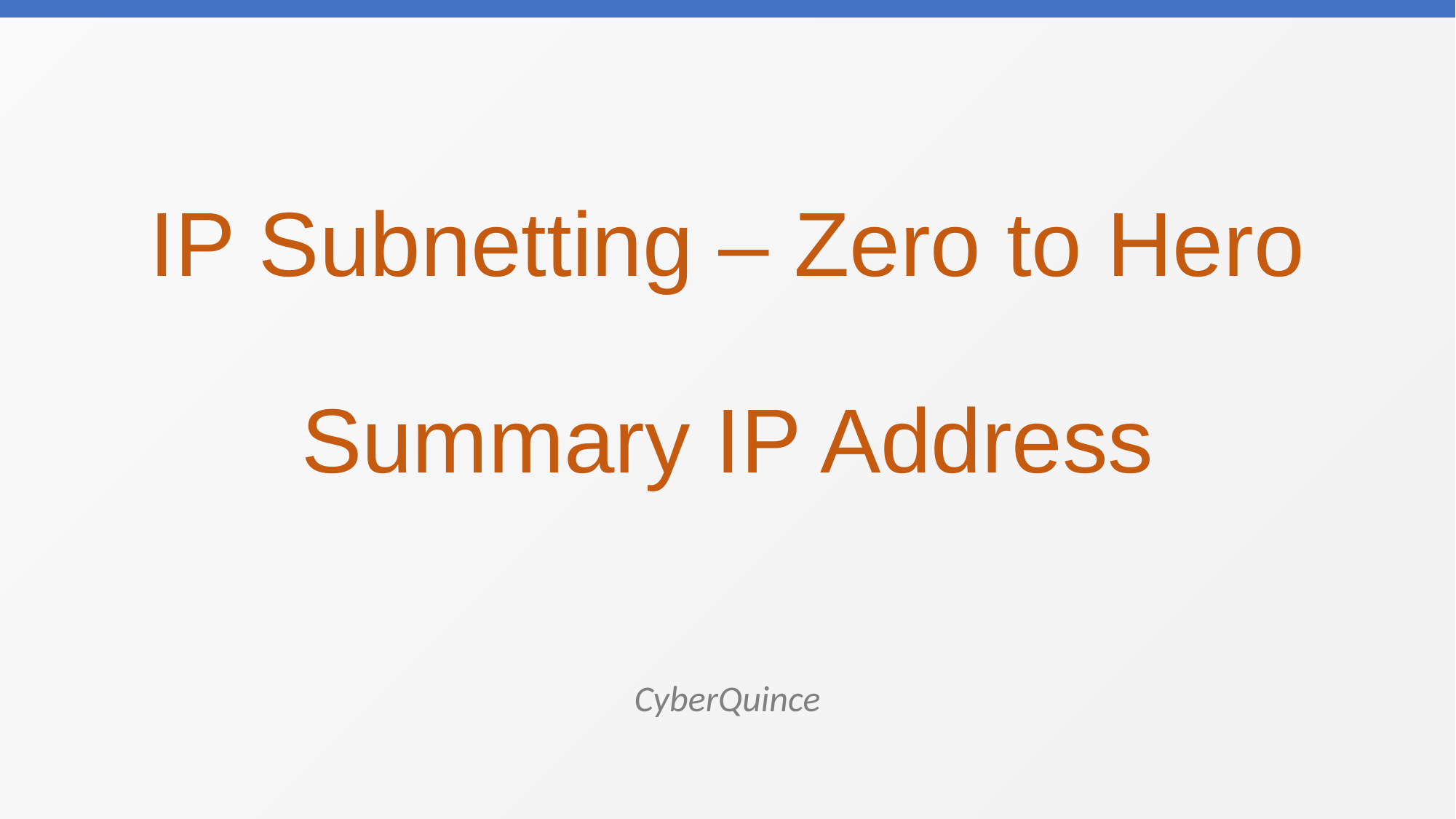

# IP Subnetting – Zero to Hero Summary IP Address

CyberQuince